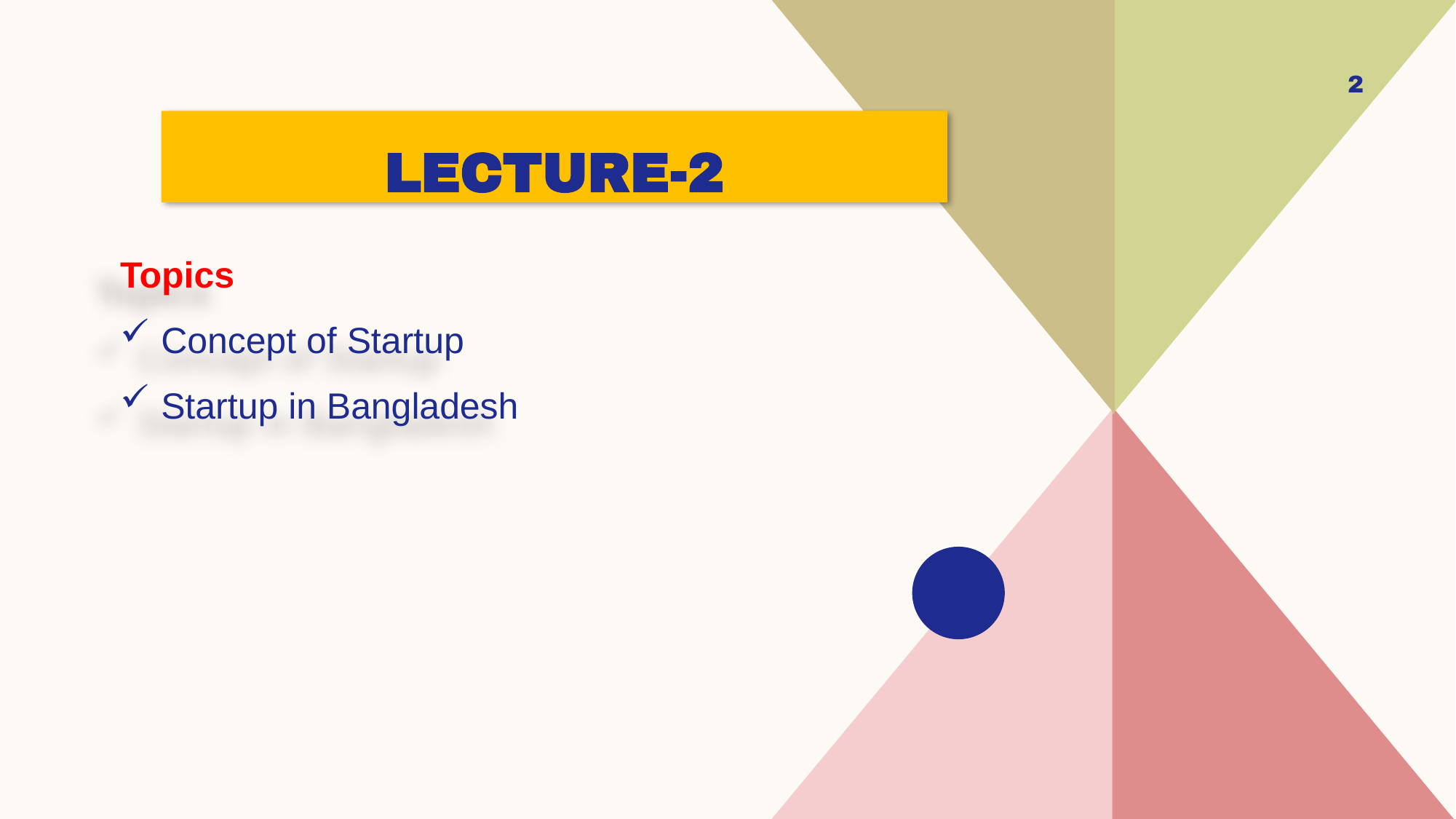

2
# Lecture-2
Topics
Concept of Startup
Startup in Bangladesh